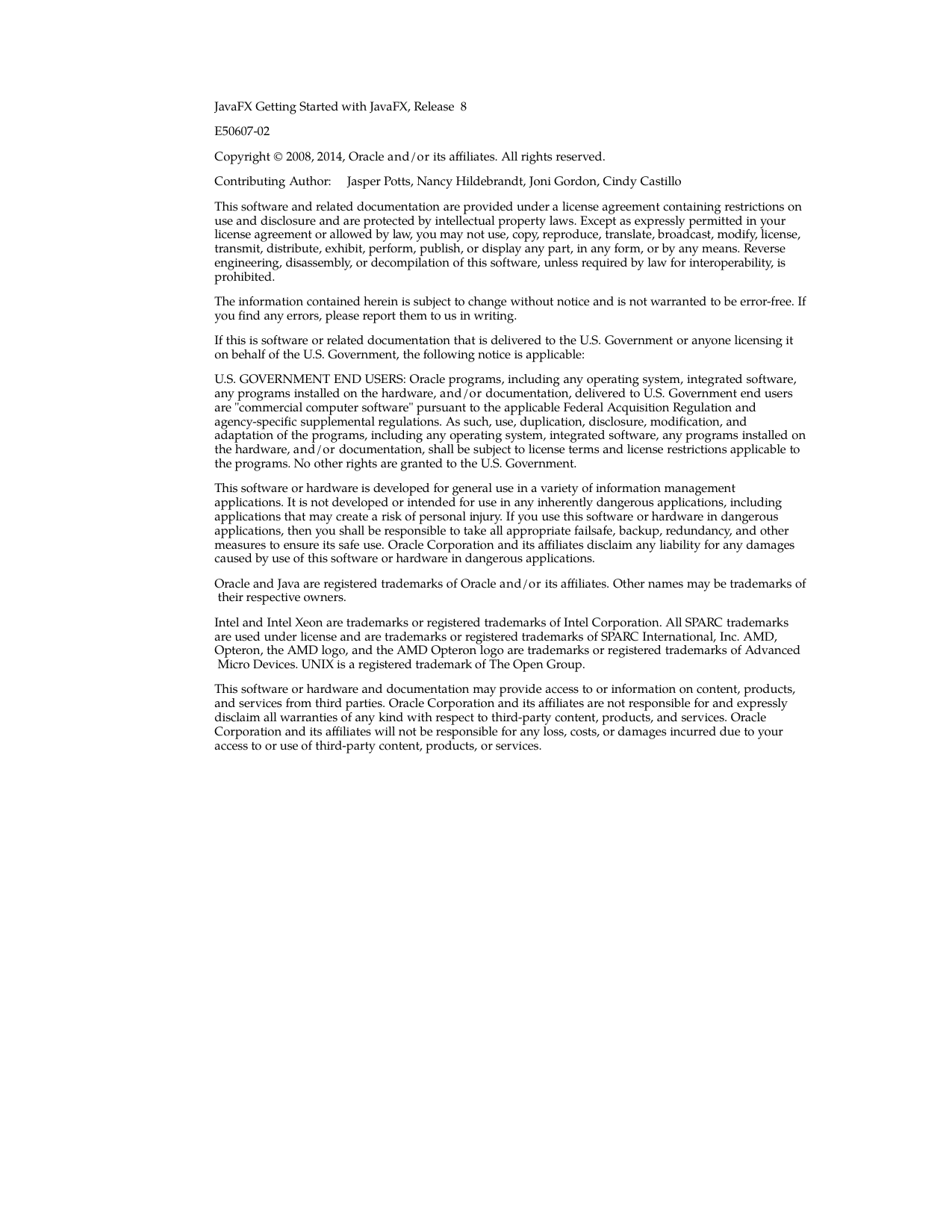

JavaFX Getting Started with JavaFX, Release 8
E50607-02
Copyright © 2008, 2014, Oracle and/or its affiliates. All rights reserved.
Contributing Author:  Jasper Potts, Nancy Hildebrandt, Joni Gordon, Cindy Castillo
This software and related documentation are provided under a license agreement containing restrictions on  use and disclosure and are protected by intellectual property laws. Except as expressly permitted in your  license agreement or allowed by law, you may not use, copy, reproduce, translate, broadcast, modify, license,  transmit, distribute, exhibit, perform, publish, or display any part, in any form, or by any means. Reverse  engineering, disassembly, or decompilation of this software, unless required by law for interoperability, is  prohibited.
The information contained herein is subject to change without notice and is not warranted to be error-free. If  you find any errors, please report them to us in writing.
If this is software or related documentation that is delivered to the U.S. Government or anyone licensing it  on behalf of the U.S. Government, the following notice is applicable:
U.S. GOVERNMENT END USERS: Oracle programs, including any operating system, integrated software,  any programs installed on the hardware, and/or documentation, delivered to U.S. Government end users  are "commercial computer software" pursuant to the applicable Federal Acquisition Regulation and  agency-specific supplemental regulations. As such, use, duplication, disclosure, modification, and
adaptation of the programs, including any operating system, integrated software, any programs installed on  the hardware, and/or documentation, shall be subject to license terms and license restrictions applicable to  the programs. No other rights are granted to the U.S. Government.
This software or hardware is developed for general use in a variety of information management  applications. It is not developed or intended for use in any inherently dangerous applications, including  applications that may create a risk of personal injury. If you use this software or hardware in dangerous  applications, then you shall be responsible to take all appropriate failsafe, backup, redundancy, and other  measures to ensure its safe use. Oracle Corporation and its affiliates disclaim any liability for any damages  caused by use of this software or hardware in dangerous applications.
Oracle and Java are registered trademarks of Oracle and/or its affiliates. Other names may be trademarks of  their respective owners.
Intel and Intel Xeon are trademarks or registered trademarks of Intel Corporation. All SPARC trademarks  are used under license and are trademarks or registered trademarks of SPARC International, Inc. AMD,  Opteron, the AMD logo, and the AMD Opteron logo are trademarks or registered trademarks of Advanced  Micro Devices. UNIX is a registered trademark of The Open Group.
This software or hardware and documentation may provide access to or information on content, products,  and services from third parties. Oracle Corporation and its affiliates are not responsible for and expressly  disclaim all warranties of any kind with respect to third-party content, products, and services. Oracle  Corporation and its affiliates will not be responsible for any loss, costs, or damages incurred due to your  access to or use of third-party content, products, or services.